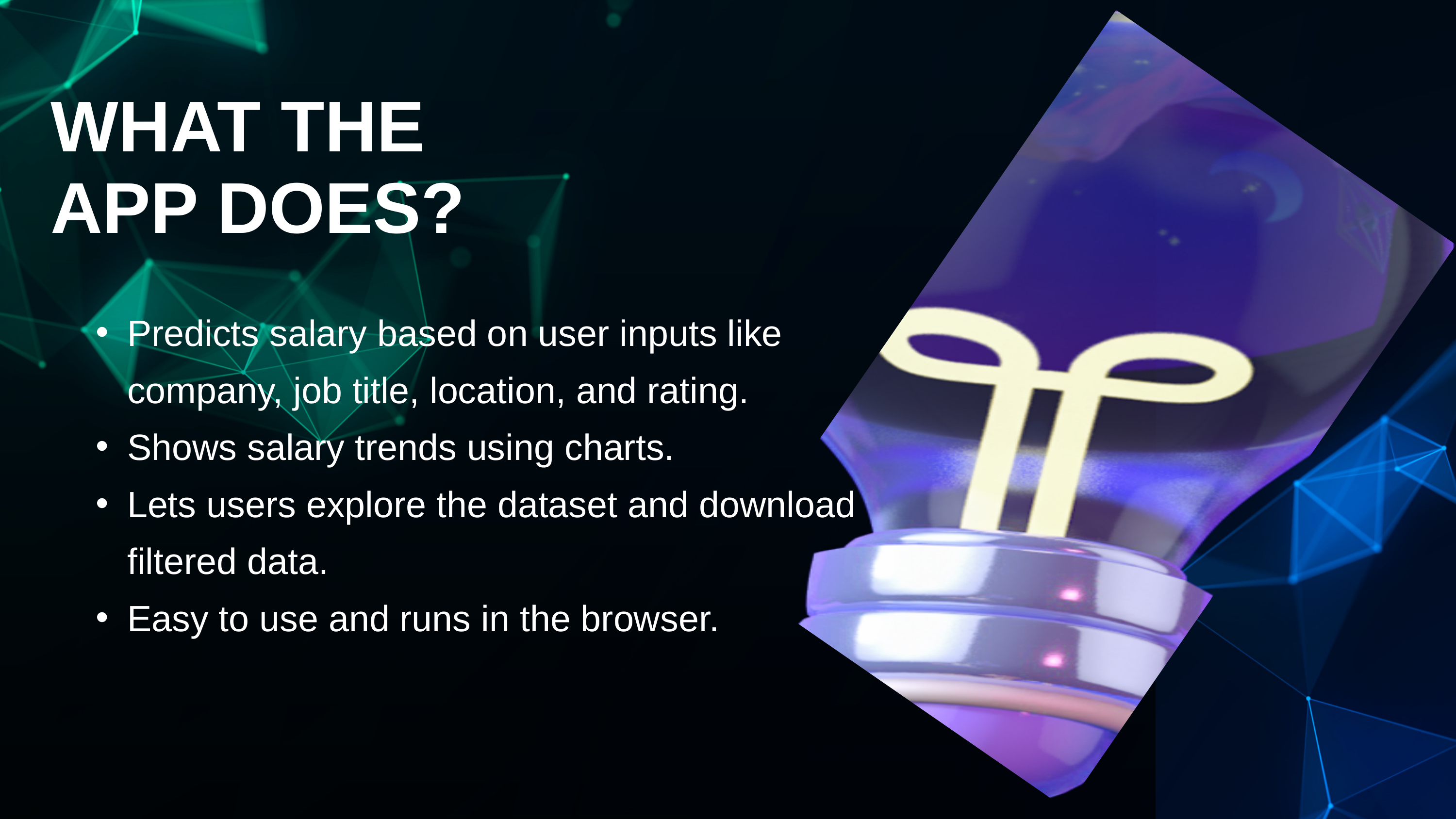

WHAT THE APP DOES?
Predicts salary based on user inputs like company, job title, location, and rating.
Shows salary trends using charts.
Lets users explore the dataset and download filtered data.
Easy to use and runs in the browser.